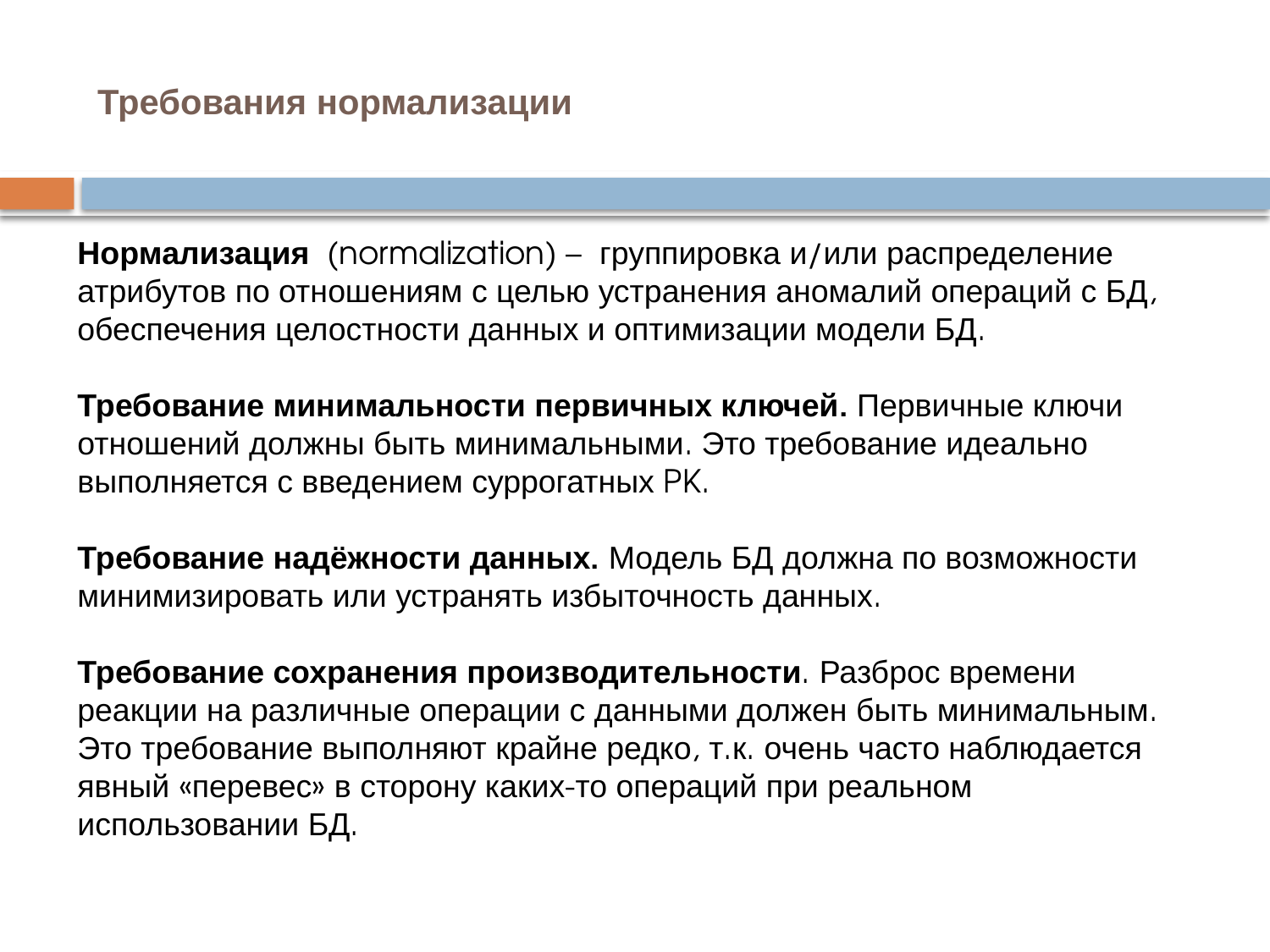

# Требования нормализации
Нормализация  (normalization) –  группировка и/или распределение атрибутов по отношениям с целью устранения аномалий операций с БД, обеспечения целостности данных и оптимизации модели БД.

Требование минимальности первичных ключей. Первичные ключи отношений должны быть минимальными. Это требование идеально выполняется с введением суррогатных PK.

Требование надёжности данных. Модель БД должна по возможности минимизировать или устранять избыточность данных.

Требование сохранения производительности. Разброс времени реакции на различные операции с данными должен быть минимальным. Это требование выполняют крайне редко, т.к. очень часто наблюдается явный «перевес» в сторону каких-то операций при реальном использовании БД.